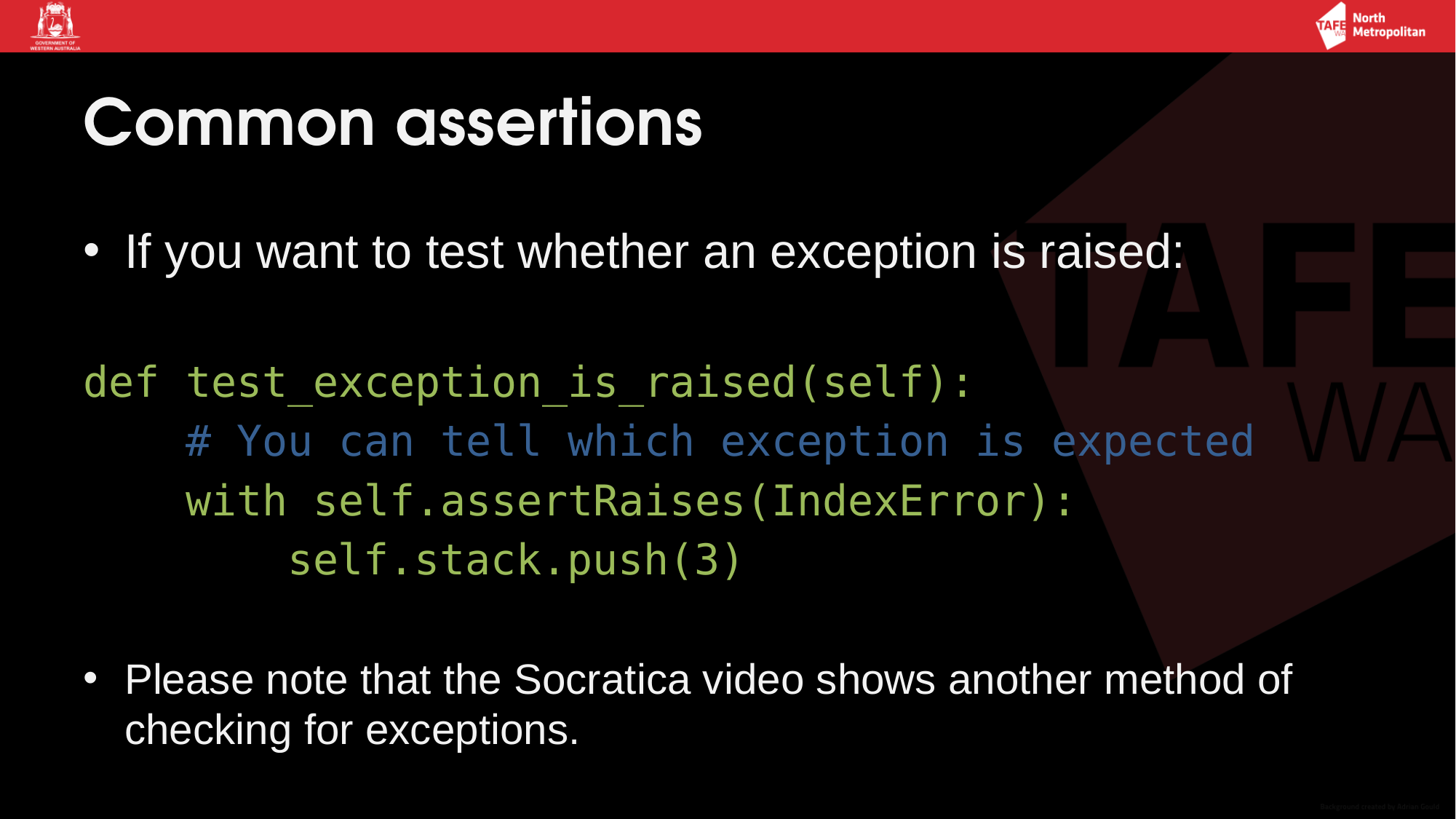

# Common assertions
If you want to test whether an exception is raised:

def test_exception_is_raised(self):
    # You can tell which exception is expected
    with self.assertRaises(IndexError):
        self.stack.push(3)

Please note that the Socratica video shows another method of checking for exceptions.